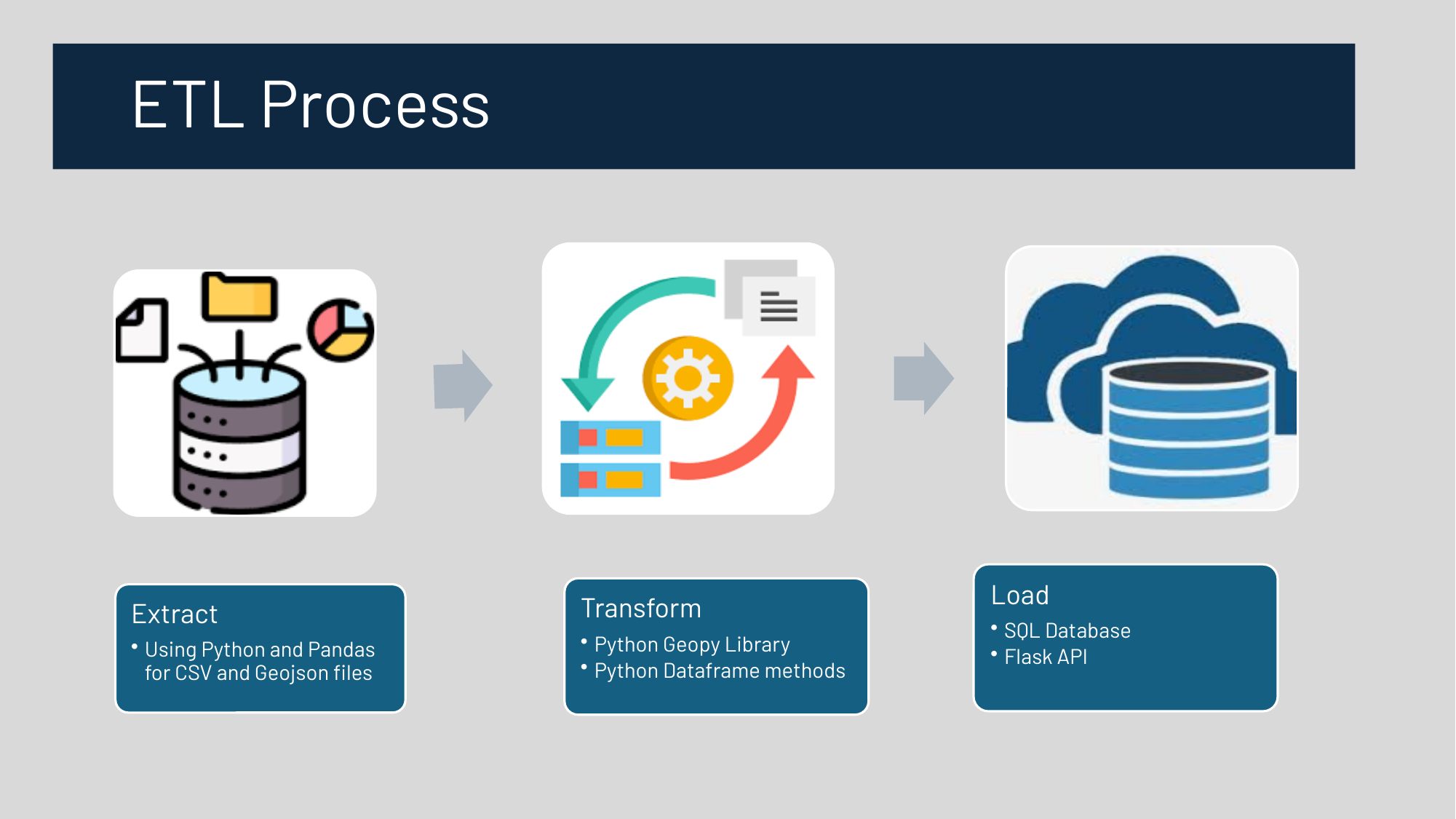

# ETL Process
Extract
Using Python and Pandas for CSV and Geojson files

Transform
Python Geopy Library
Python Dataframe methods

Load
SQL Database
Flask API